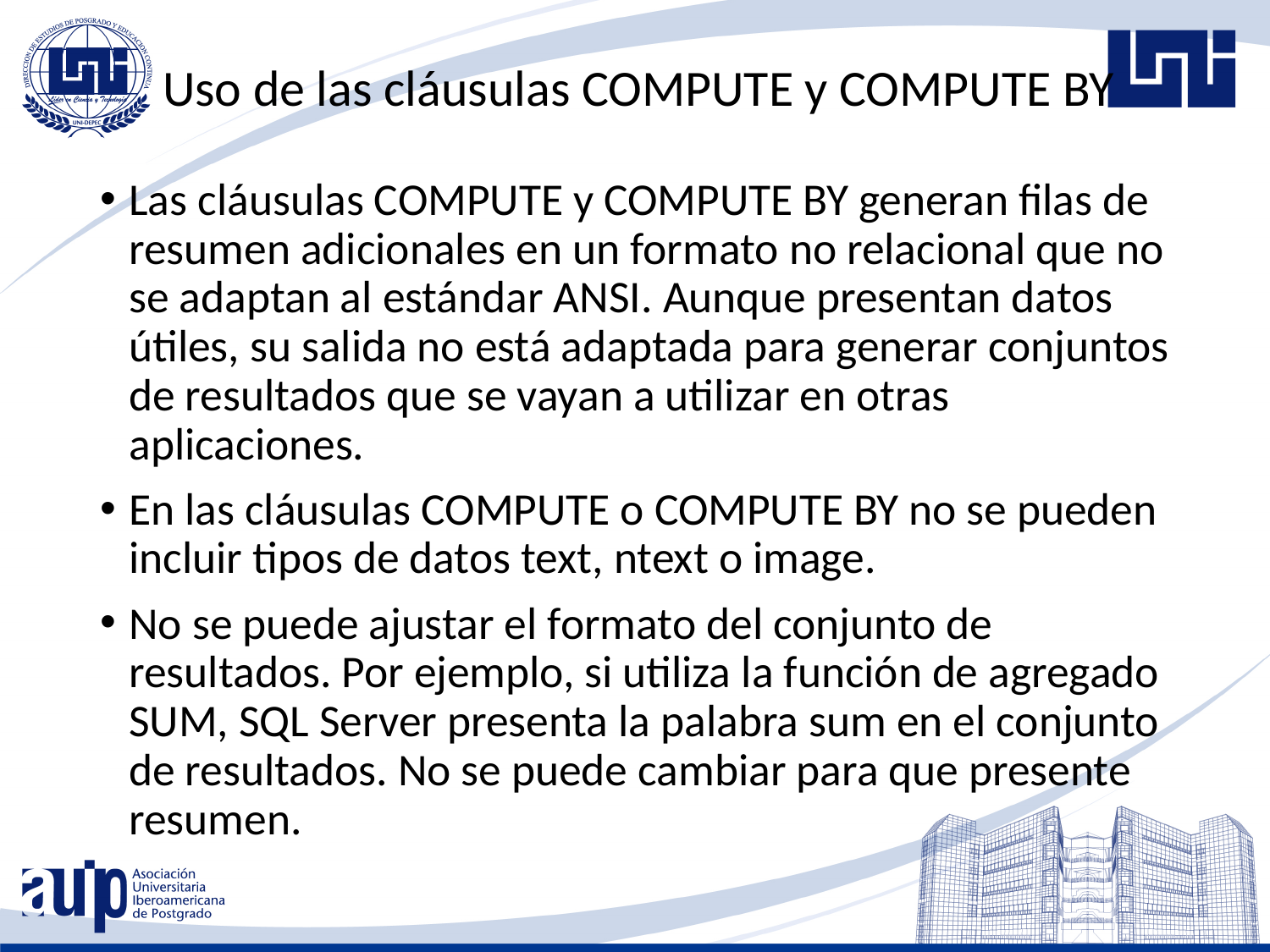

# Uso de las cláusulas COMPUTE y COMPUTE BY
Las cláusulas COMPUTE y COMPUTE BY generan filas de resumen adicionales en un formato no relacional que no se adaptan al estándar ANSI. Aunque presentan datos útiles, su salida no está adaptada para generar conjuntos de resultados que se vayan a utilizar en otras aplicaciones.
En las cláusulas COMPUTE o COMPUTE BY no se pueden incluir tipos de datos text, ntext o image.
No se puede ajustar el formato del conjunto de resultados. Por ejemplo, si utiliza la función de agregado SUM, SQL Server presenta la palabra sum en el conjunto de resultados. No se puede cambiar para que presente resumen.